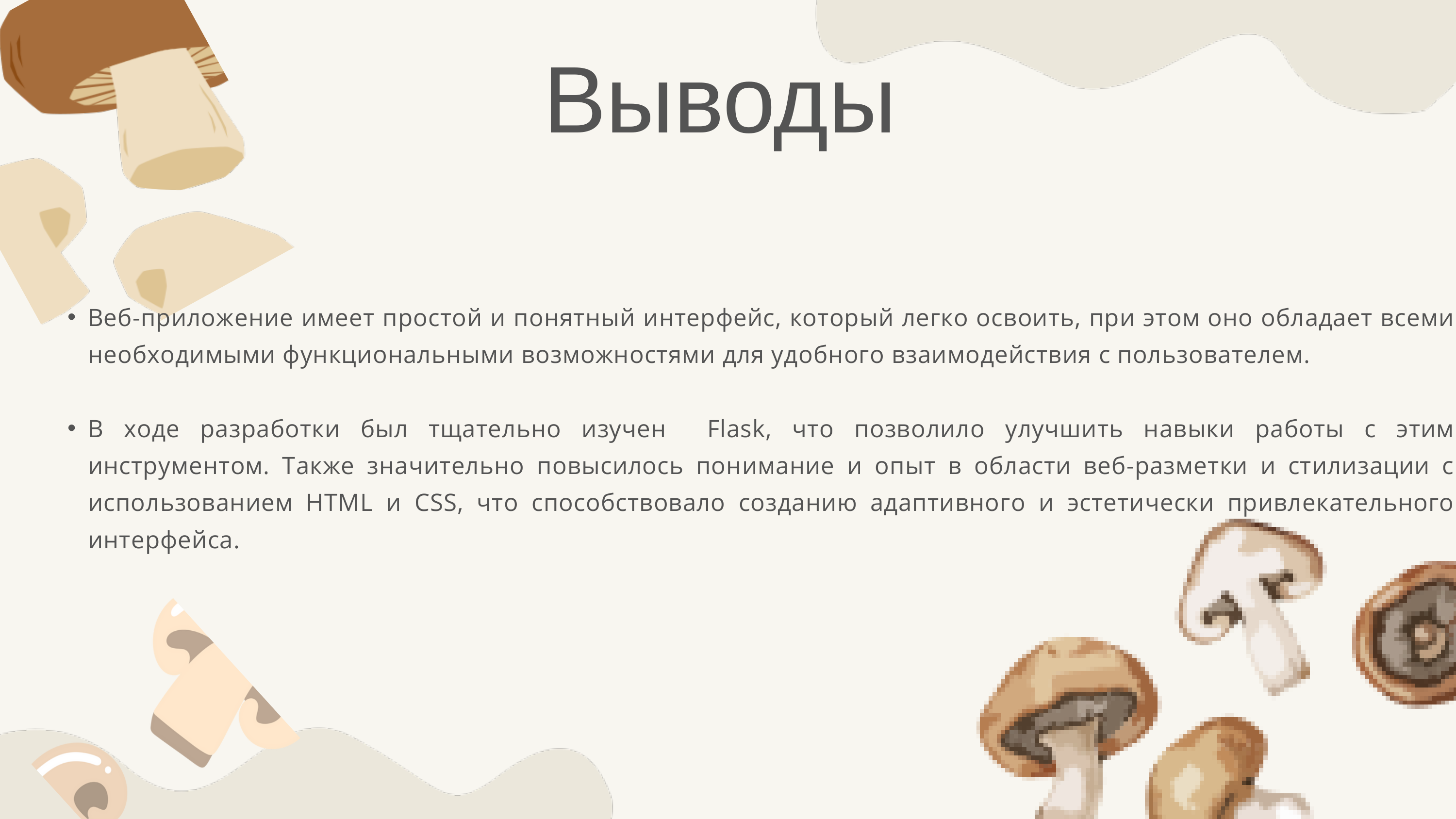

Выводы
Веб-приложение имеет простой и понятный интерфейс, который легко освоить, при этом оно обладает всеми необходимыми функциональными возможностями для удобного взаимодействия с пользователем.

В ходе разработки был тщательно изучен  Flask, что позволило улучшить навыки работы с этим инструментом. Также значительно повысилось понимание и опыт в области веб-разметки и стилизации с использованием HTML и CSS, что способствовало созданию адаптивного и эстетически привлекательного интерфейса.